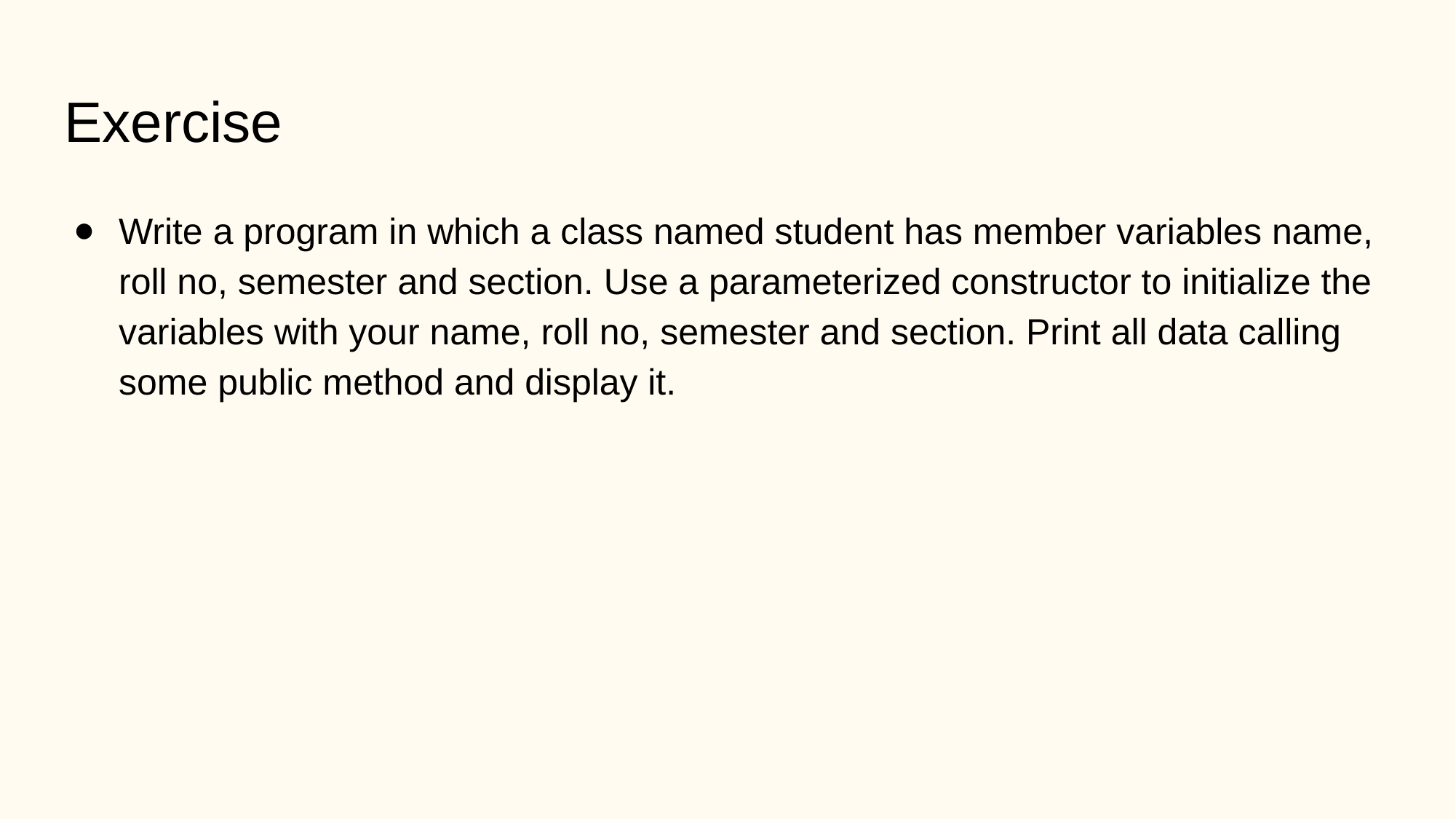

# Exercise
Write a program in which a class named student has member variables name, roll no, semester and section. Use a parameterized constructor to initialize the variables with your name, roll no, semester and section. Print all data calling some public method and display it.